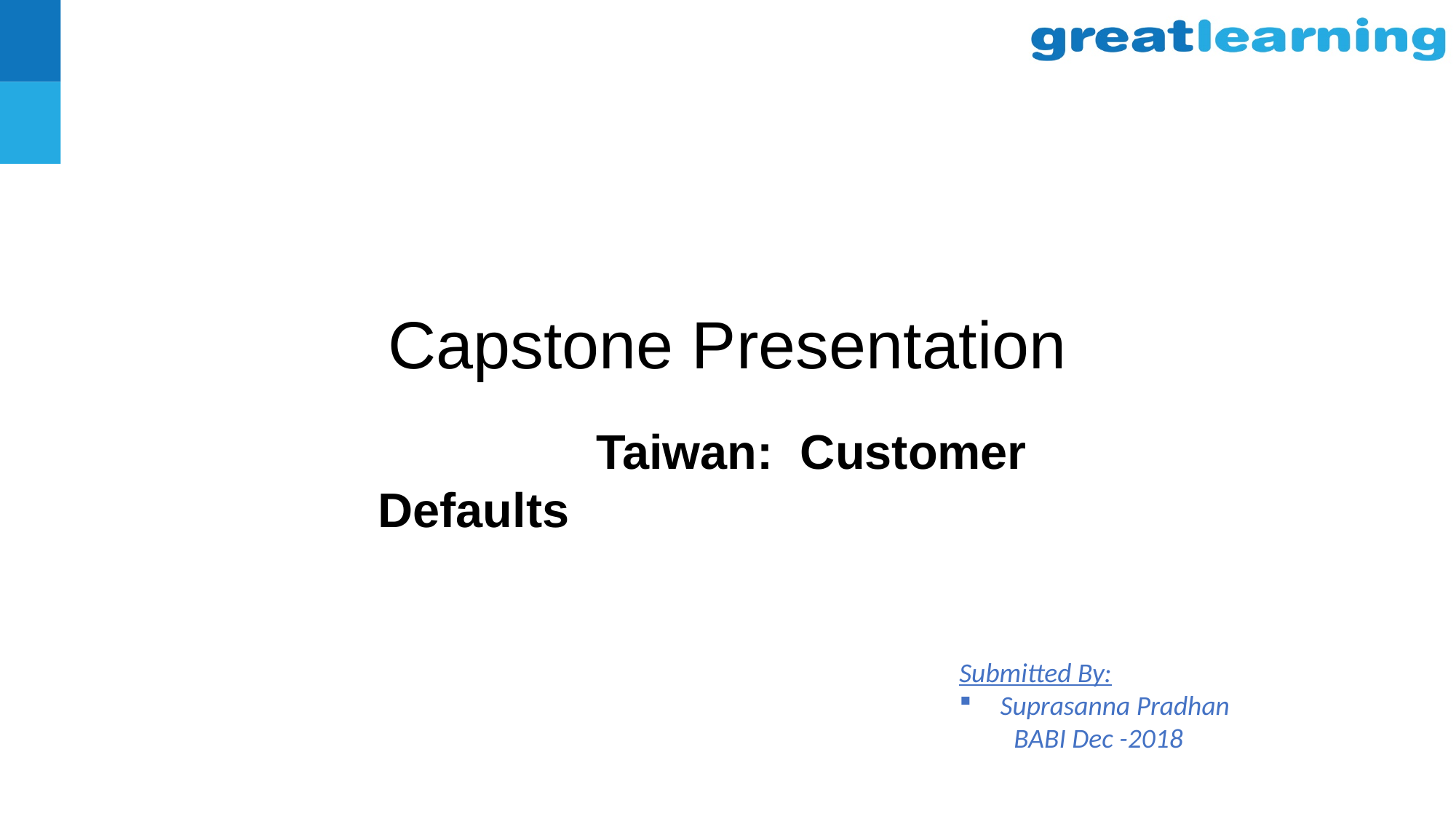

# Capstone Presentation
        Taiwan: Customer Defaults

Submitted By:
Suprasanna Pradhan
BABI Dec -2018